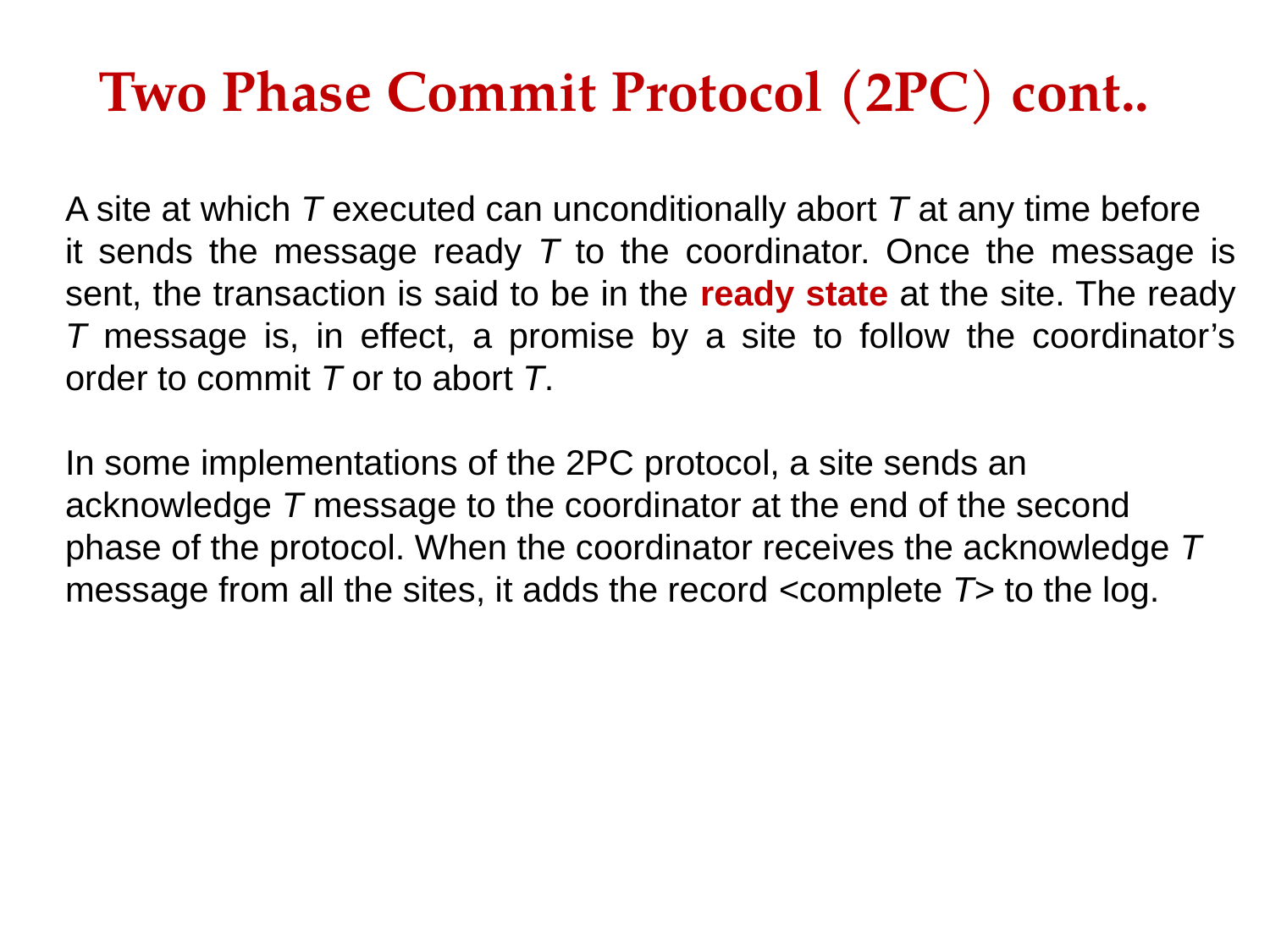

# Two Phase Commit Protocol (2PC) cont..
A site at which T executed can unconditionally abort T at any time before
it sends the message ready T to the coordinator. Once the message is sent, the transaction is said to be in the ready state at the site. The ready T message is, in effect, a promise by a site to follow the coordinator’s order to commit T or to abort T.

In some implementations of the 2PC protocol, a site sends an acknowledge T message to the coordinator at the end of the second phase of the protocol. When the coordinator receives the acknowledge T message from all the sites, it adds the record <complete T> to the log.